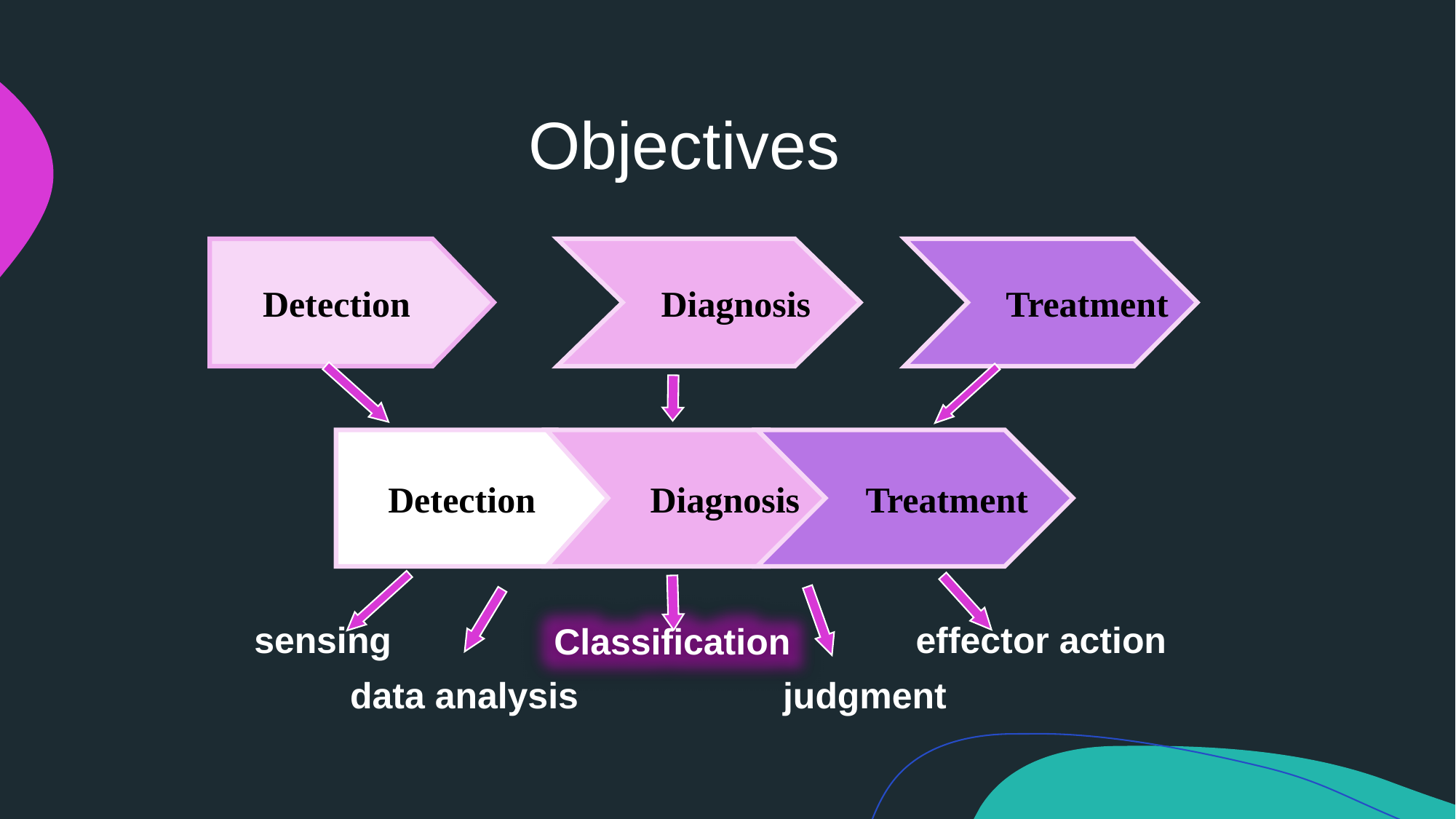

# Objectives
Detection
      Diagnosis
        Treatment

Detection
        Diagnosis
       Treatment

sensing
effector action

Classification
judgment

data analysis